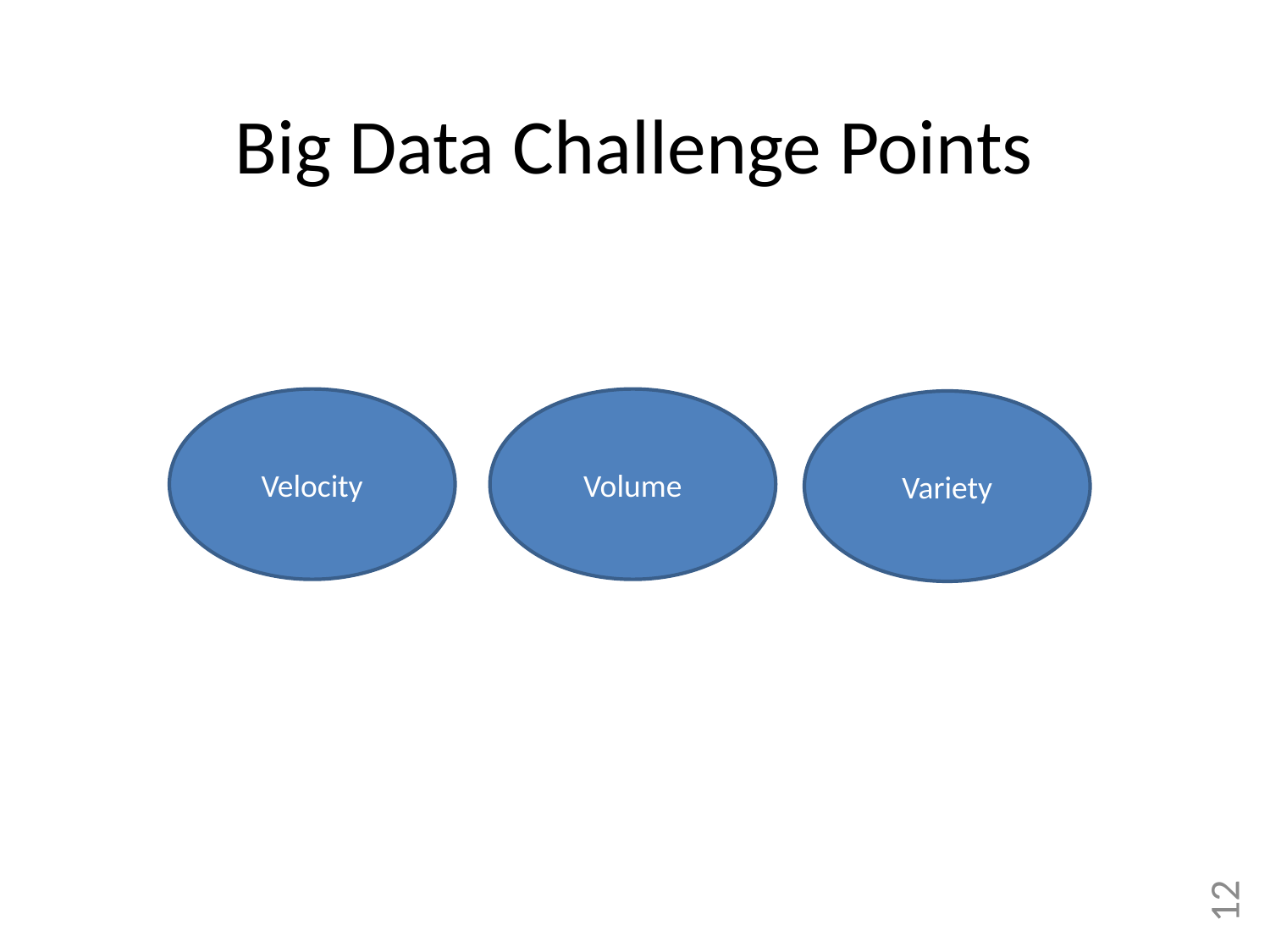

# Big Data Challenge Points
Velocity
Volume
Variety
12